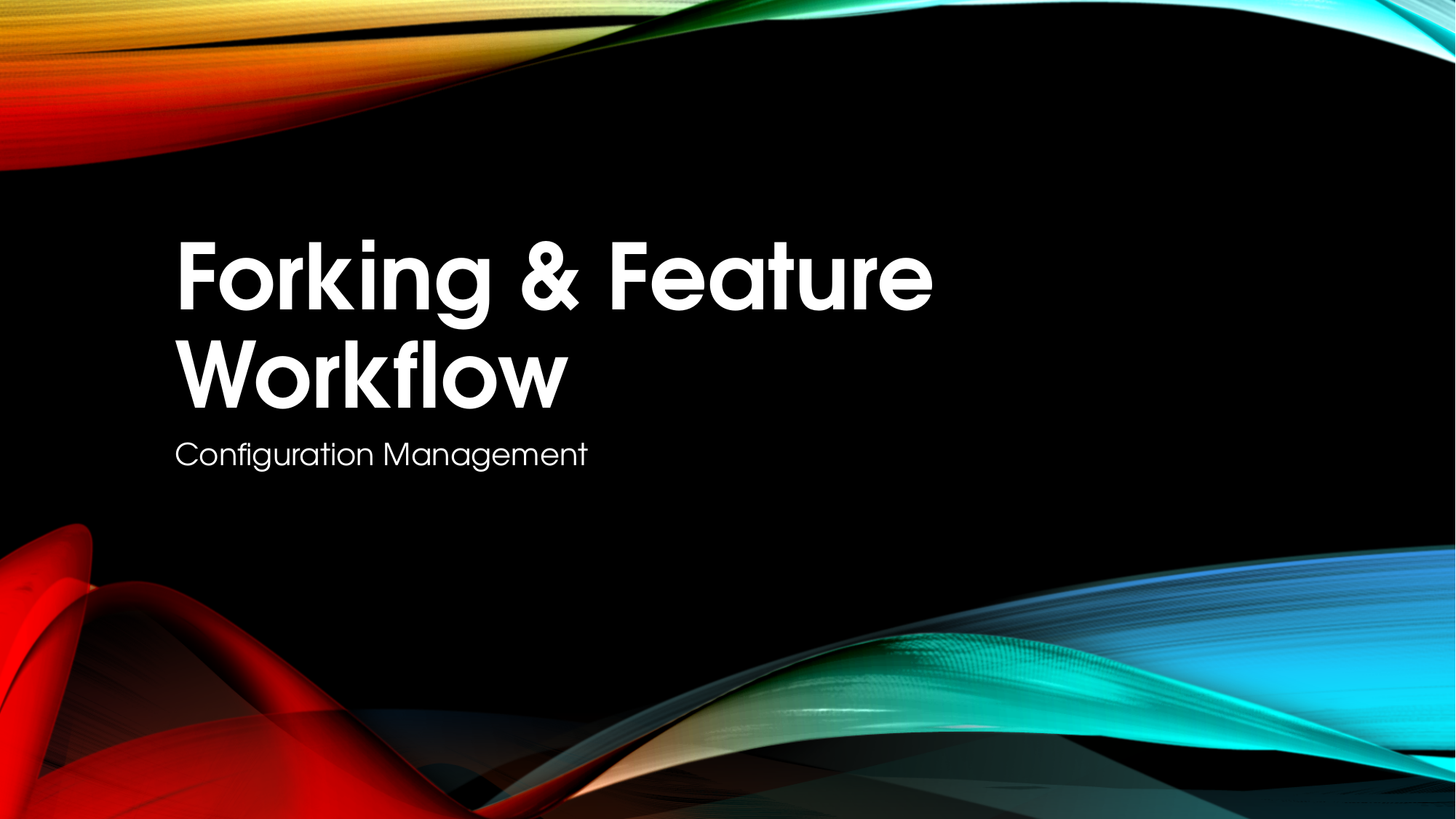

# Forking & Feature Workflow
Configuration Management